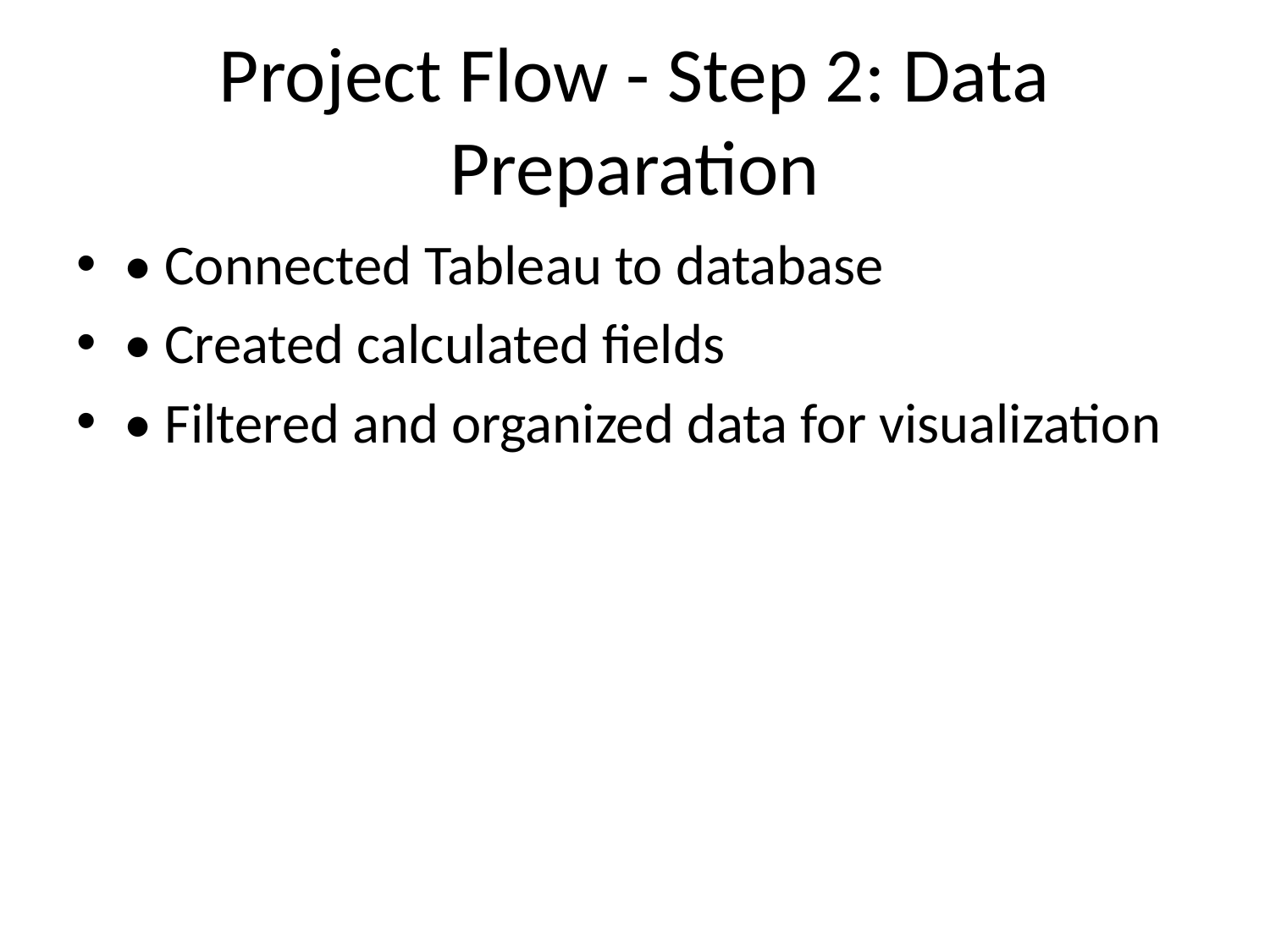

# Project Flow - Step 2: Data Preparation
• Connected Tableau to database
• Created calculated fields
• Filtered and organized data for visualization